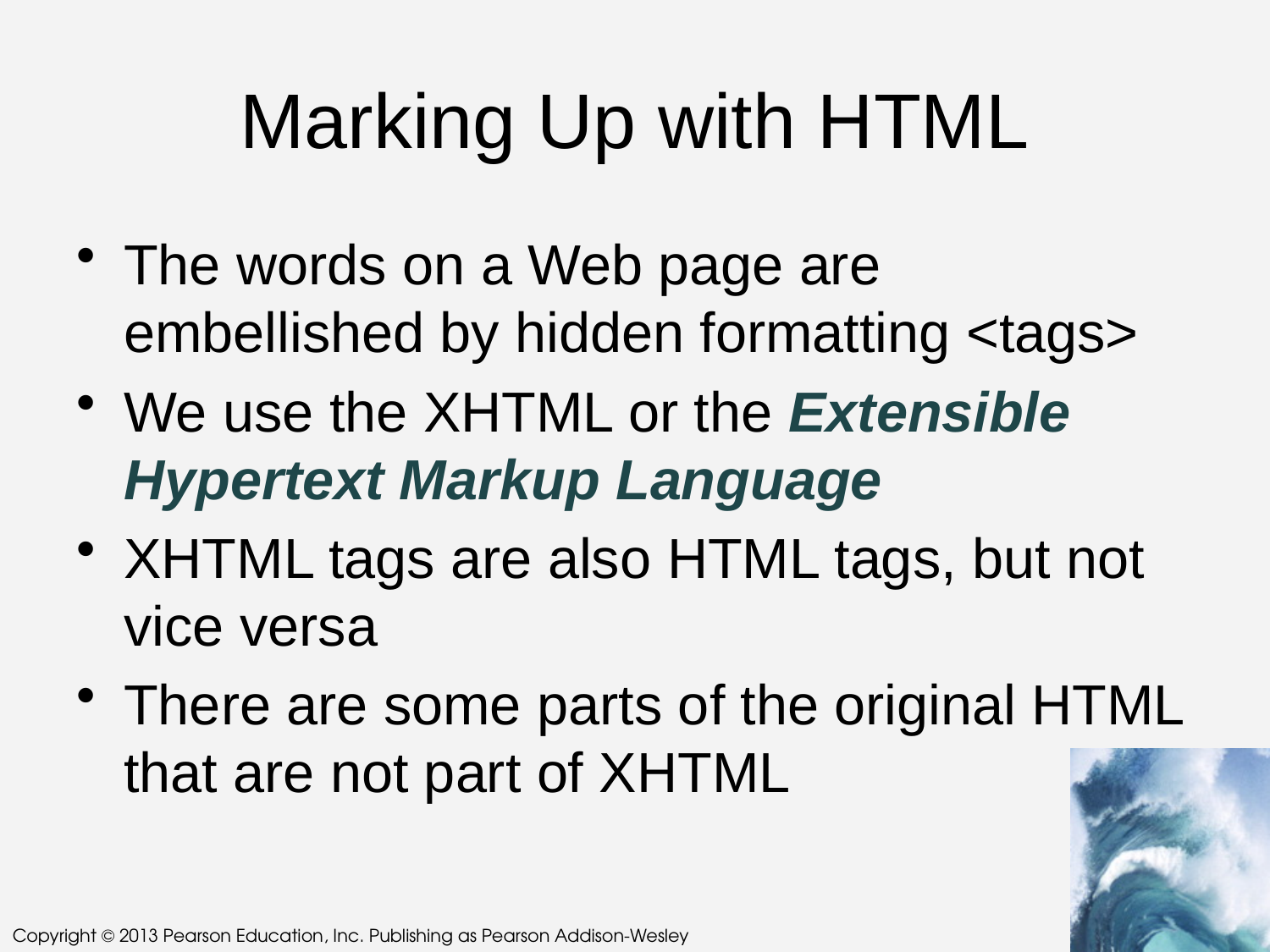

# Marking Up with HTML
The words on a Web page are embellished by hidden formatting <tags>
We use the XHTML or the Extensible Hypertext Markup Language
XHTML tags are also HTML tags, but not vice versa
There are some parts of the original HTML that are not part of XHTML